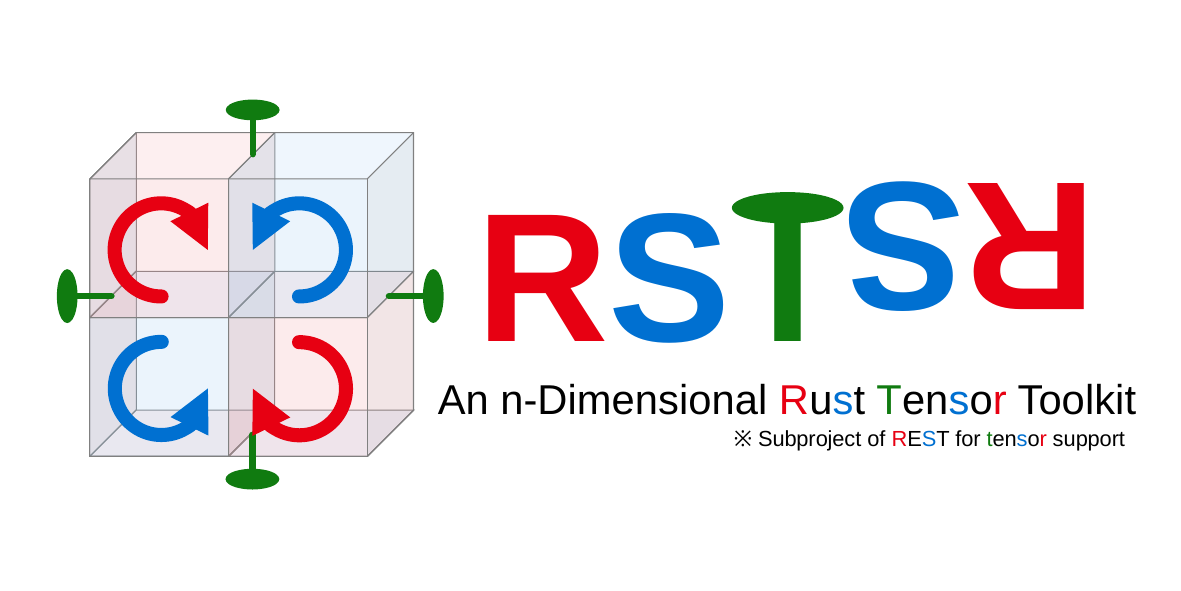

I
RST
RS

An n-Dimensional Rust Tensor Toolkit
※ Subproject of REST for tensor support